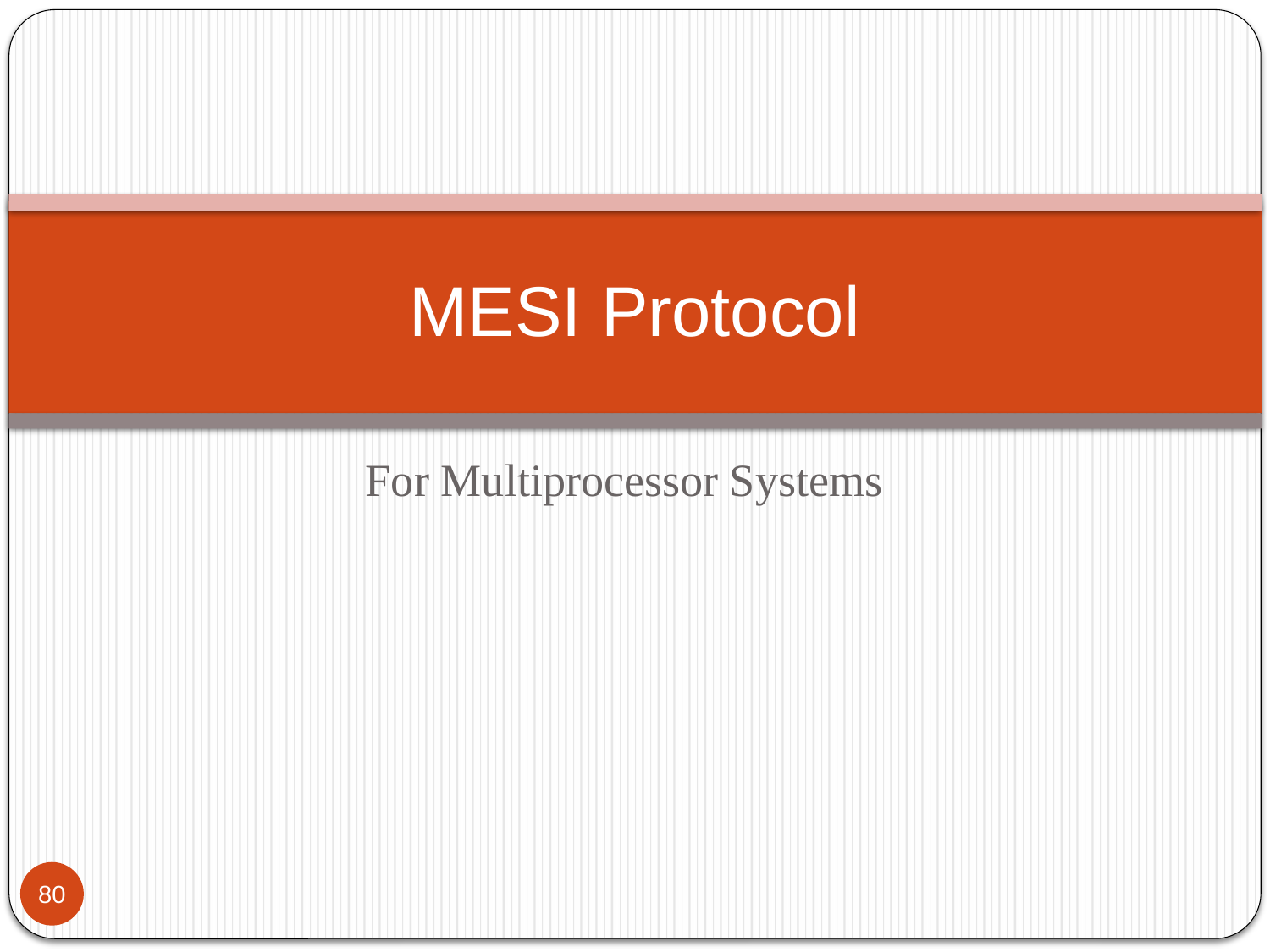

# MESI Protocol
For Multiprocessor Systems
80